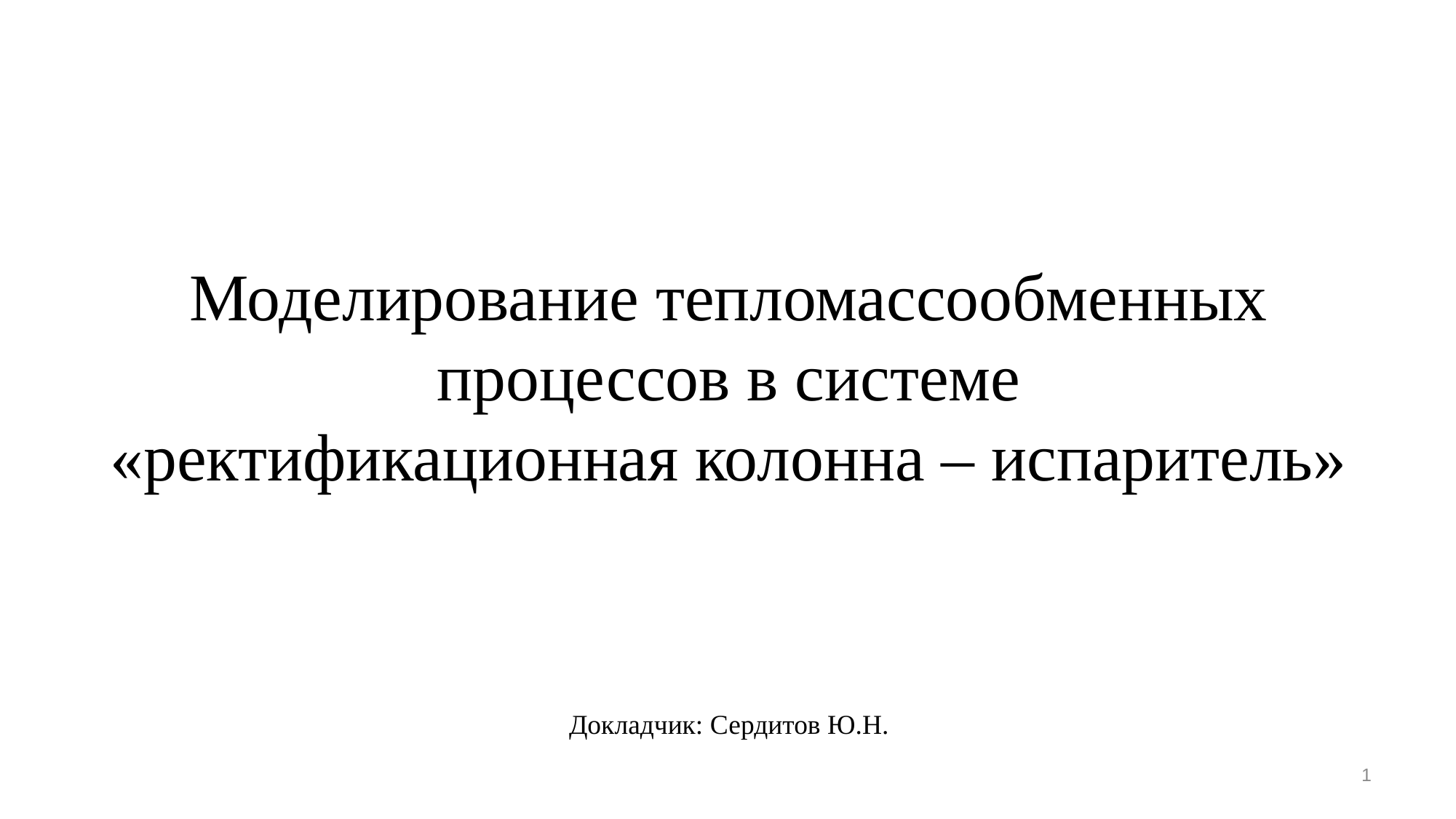

# Моделирование тепломассообменных процессов в системе «ректификационная колонна – испаритель»
Докладчик: Сердитов Ю.Н.
1